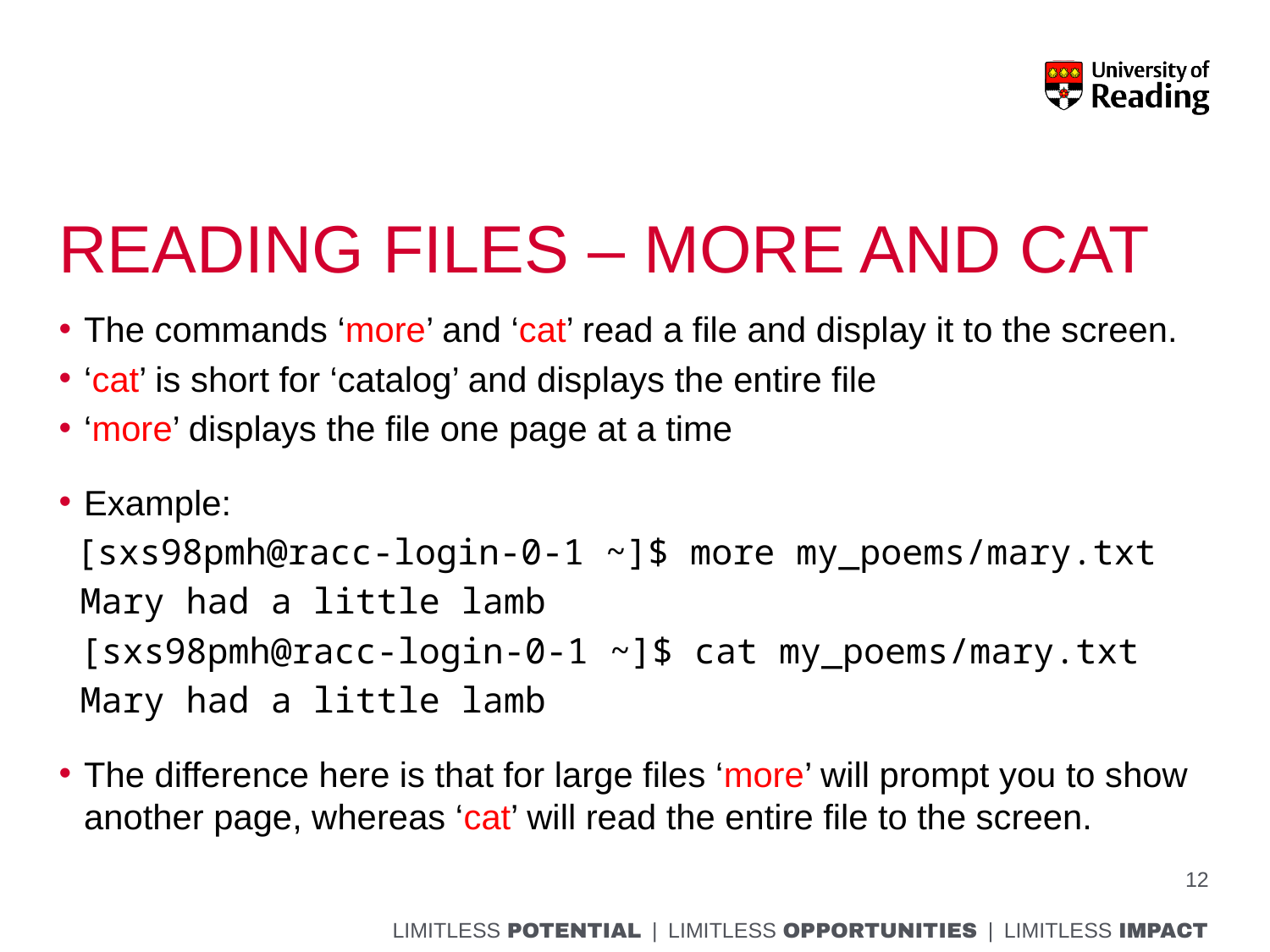

# Reading files – more and cat
The commands ‘more’ and ‘cat’ read a file and display it to the screen.
‘cat’ is short for ‘catalog’ and displays the entire file
‘more’ displays the file one page at a time

Example:
 [sxs98pmh@racc-login-0-1 ~]$ more my_poems/mary.txt
 Mary had a little lamb
 [sxs98pmh@racc-login-0-1 ~]$ cat my_poems/mary.txt
 Mary had a little lamb

The difference here is that for large files ‘more’ will prompt you to show another page, whereas ‘cat’ will read the entire file to the screen.

12